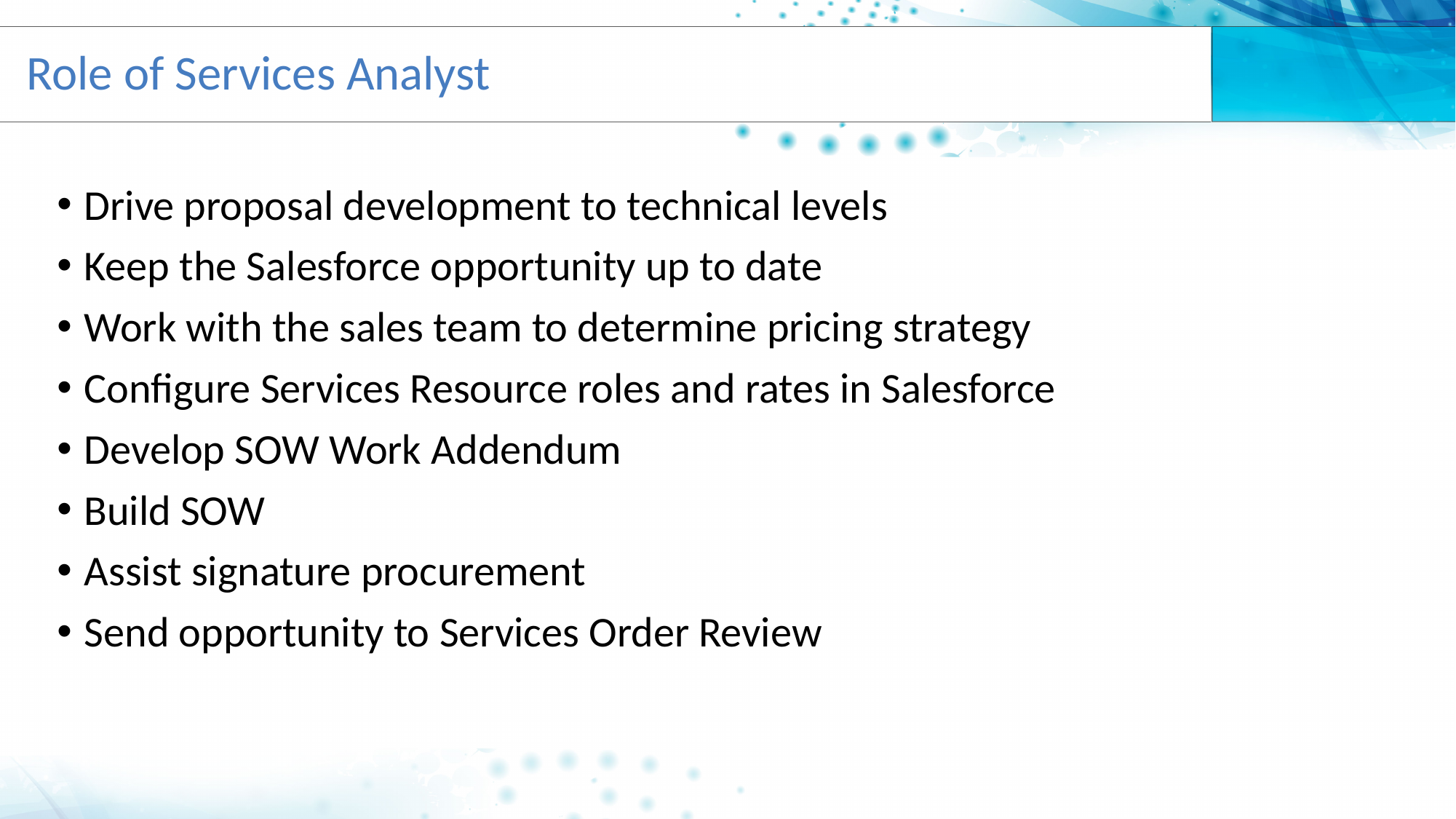

# Role of Services Analyst
Drive proposal development to technical levels
Keep the Salesforce opportunity up to date
Work with the sales team to determine pricing strategy
Configure Services Resource roles and rates in Salesforce
Develop SOW Work Addendum
Build SOW
Assist signature procurement
Send opportunity to Services Order Review